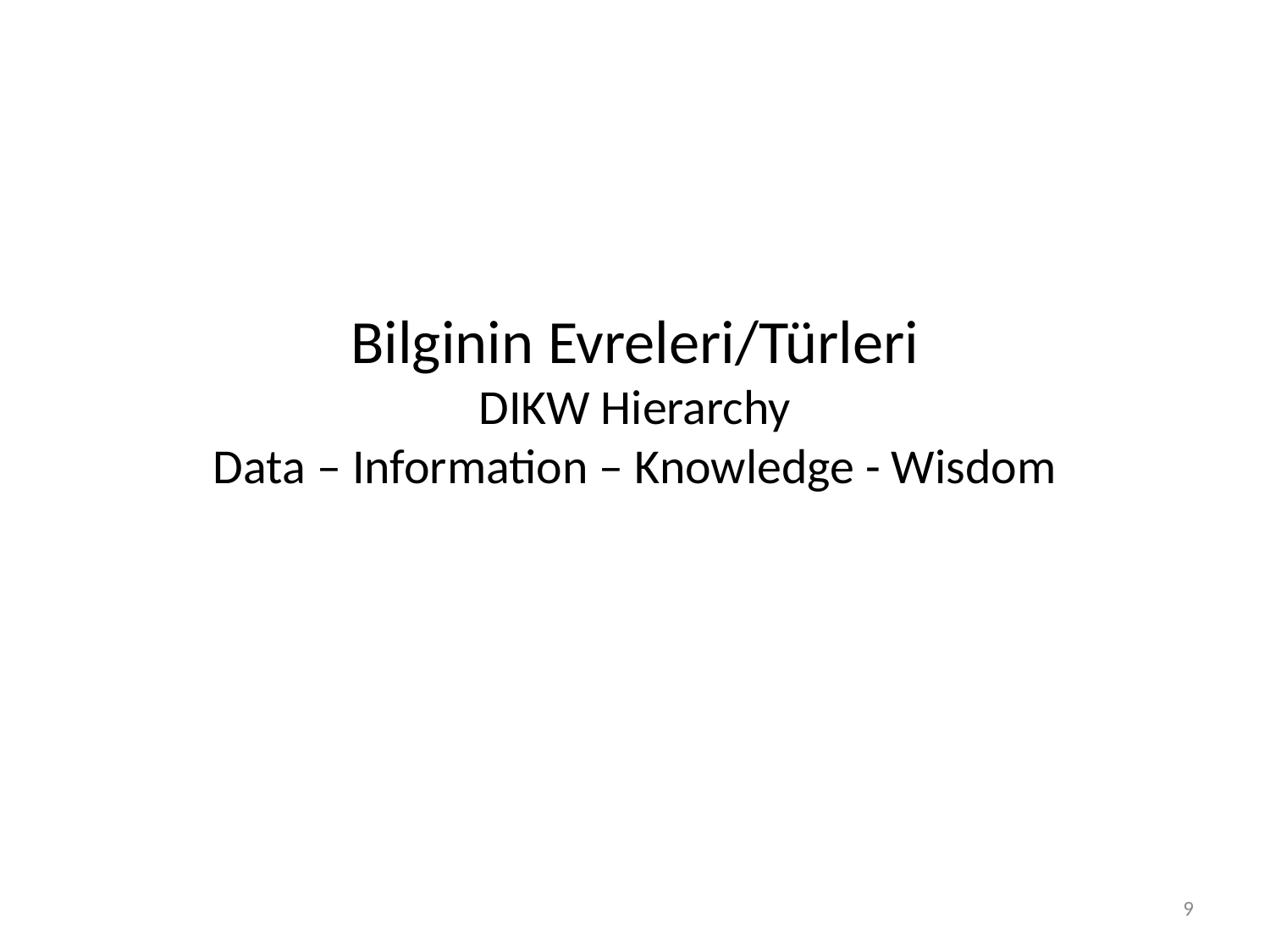

# Bilginin Evreleri/Türleri DIKW Hierarchy Data – Information – Knowledge - Wisdom

9